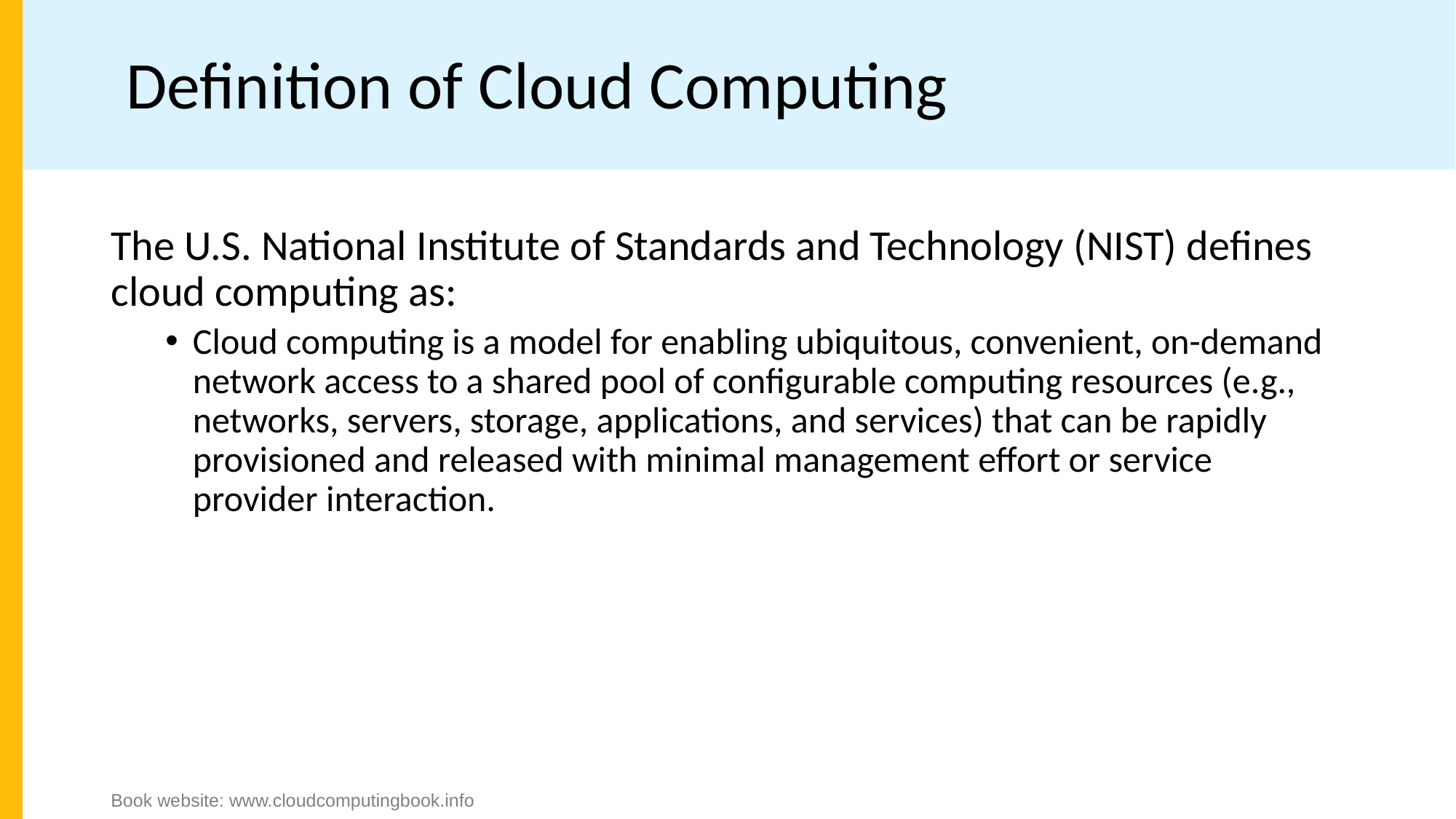

# Deﬁnition of Cloud Computing
The U.S. National Institute of Standards and Technology (NIST) deﬁnes cloud computing as:
Cloud computing is a model for enabling ubiquitous, convenient, on-demand network access to a shared pool of conﬁgurable computing resources (e.g., networks, servers, storage, applications, and services) that can be rapidly provisioned and released with minimal management effort or service provider interaction.
Book website: www.cloudcomputingbook.info